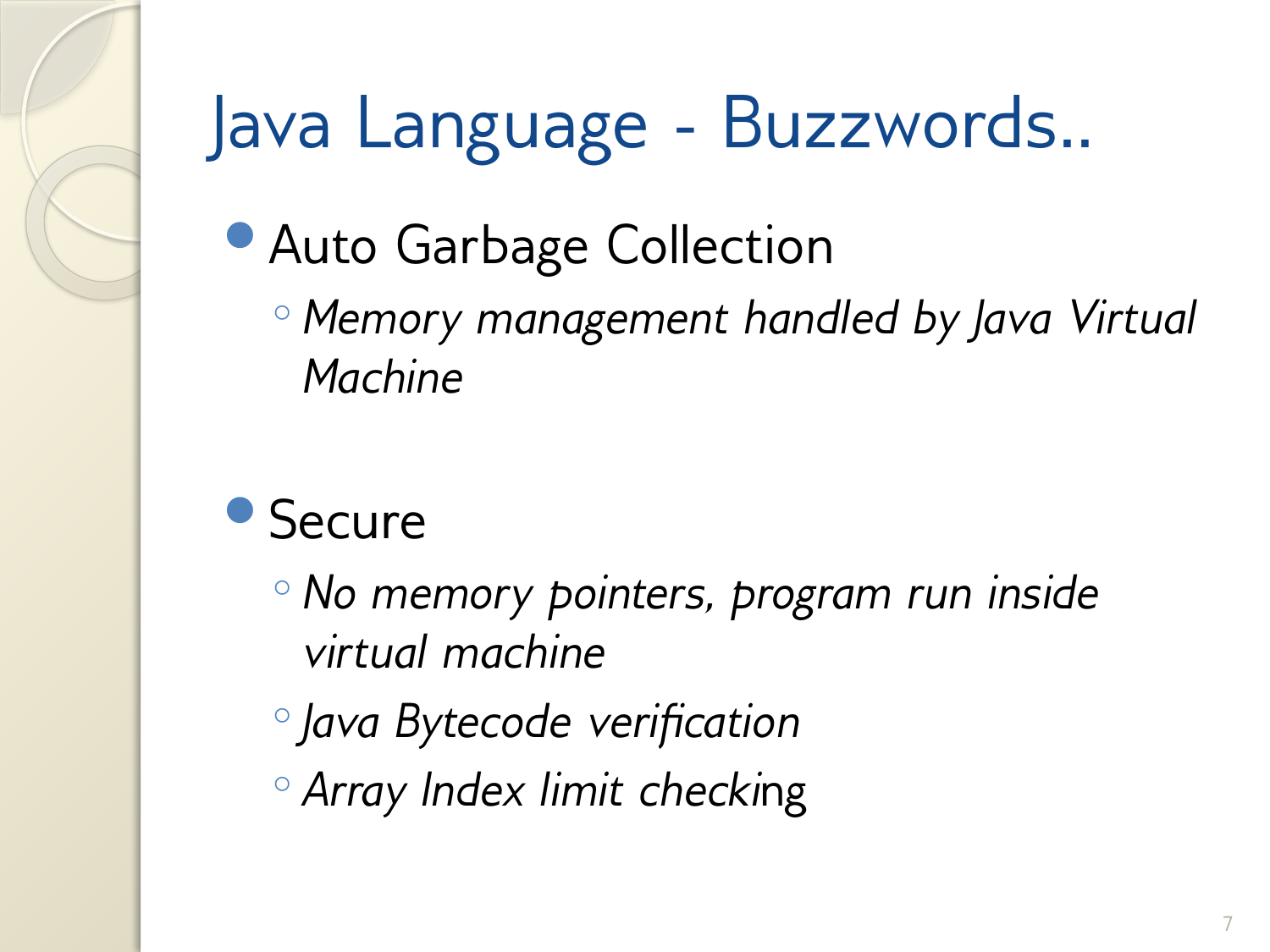

# Java Language - Buzzwords..
Auto Garbage Collection
Memory management handled by Java Virtual Machine

Secure
No memory pointers, program run inside virtual machine
Java Bytecode verification
Array Index limit checking
7